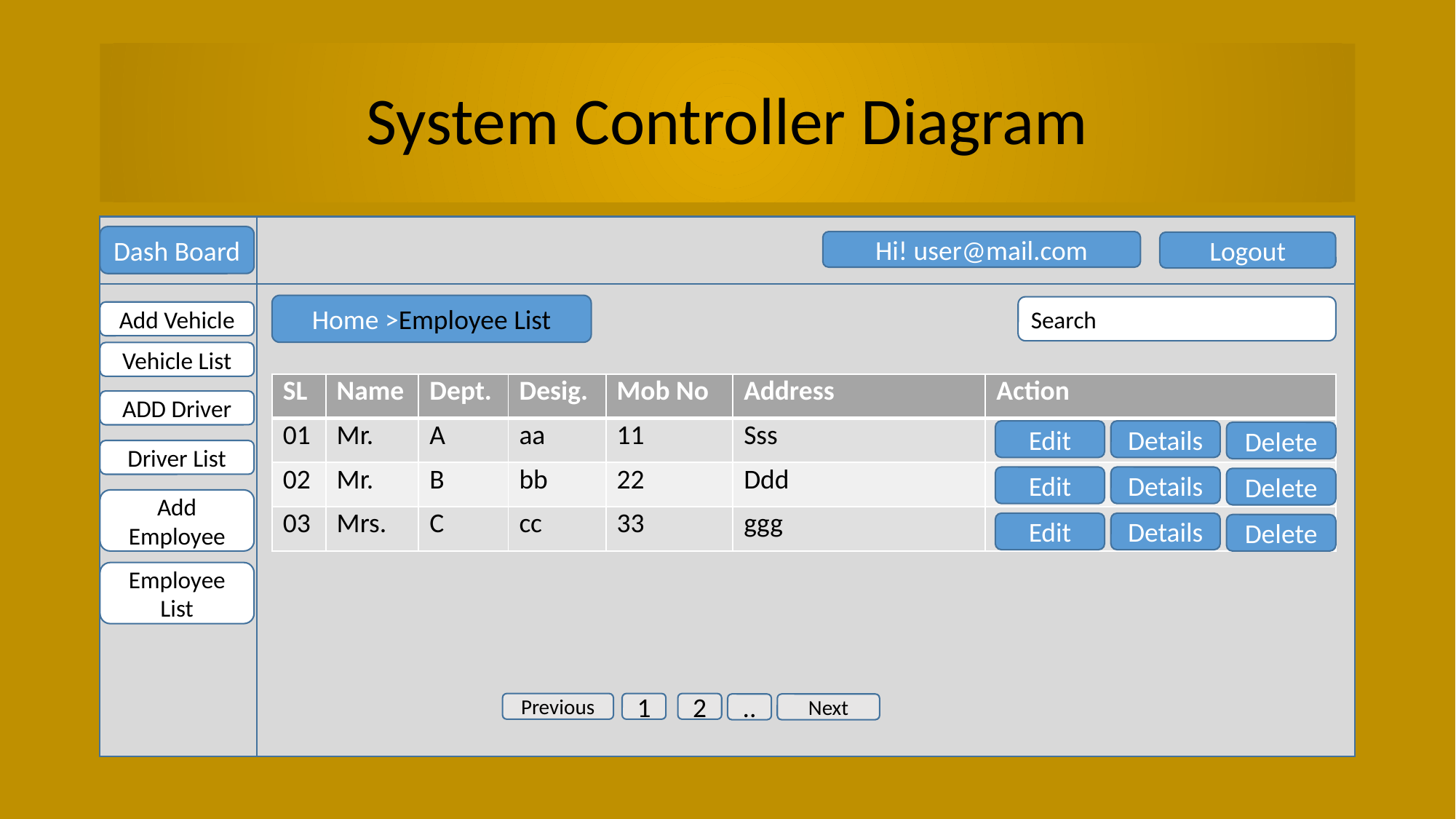

# System Controller Diagram

Dash Board
Hi! user@mail.com
Logout
Home >Employee List
Search
Add Vehicle
Vehicle List
| SL | Name | Dept. | Desig. | Mob No | Address | Action |
| --- | --- | --- | --- | --- | --- | --- |
| 01 | Mr. | A | aa | 11 | Sss |  |
| 02 | Mr. | B | bb | 22 | Ddd |  |
| 03 | Mrs. | C | cc | 33 | ggg |  |
ADD Driver
Edit
Details
Delete
Driver List
Edit
Details
Delete
Add Employee
Edit
Details
Delete
Employee List
Previous
1
2
..
Next